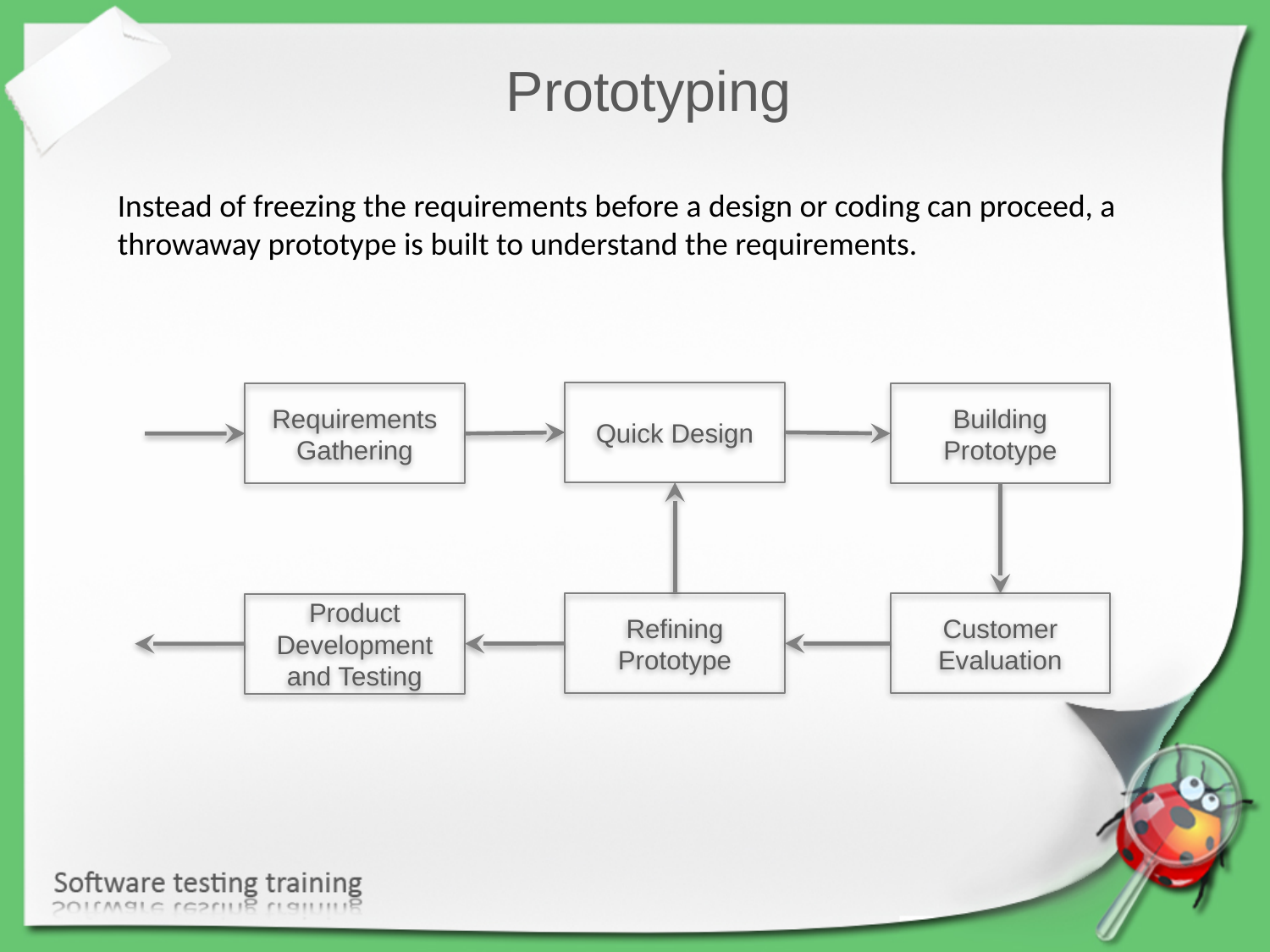

Prototyping
Instead of freezing the requirements before a design or coding can proceed, a throwaway prototype is built to understand the requirements.
Quick Design
Requirements Gathering
Building Prototype
Refining Prototype
Customer Evaluation
Product
Development
and Testing